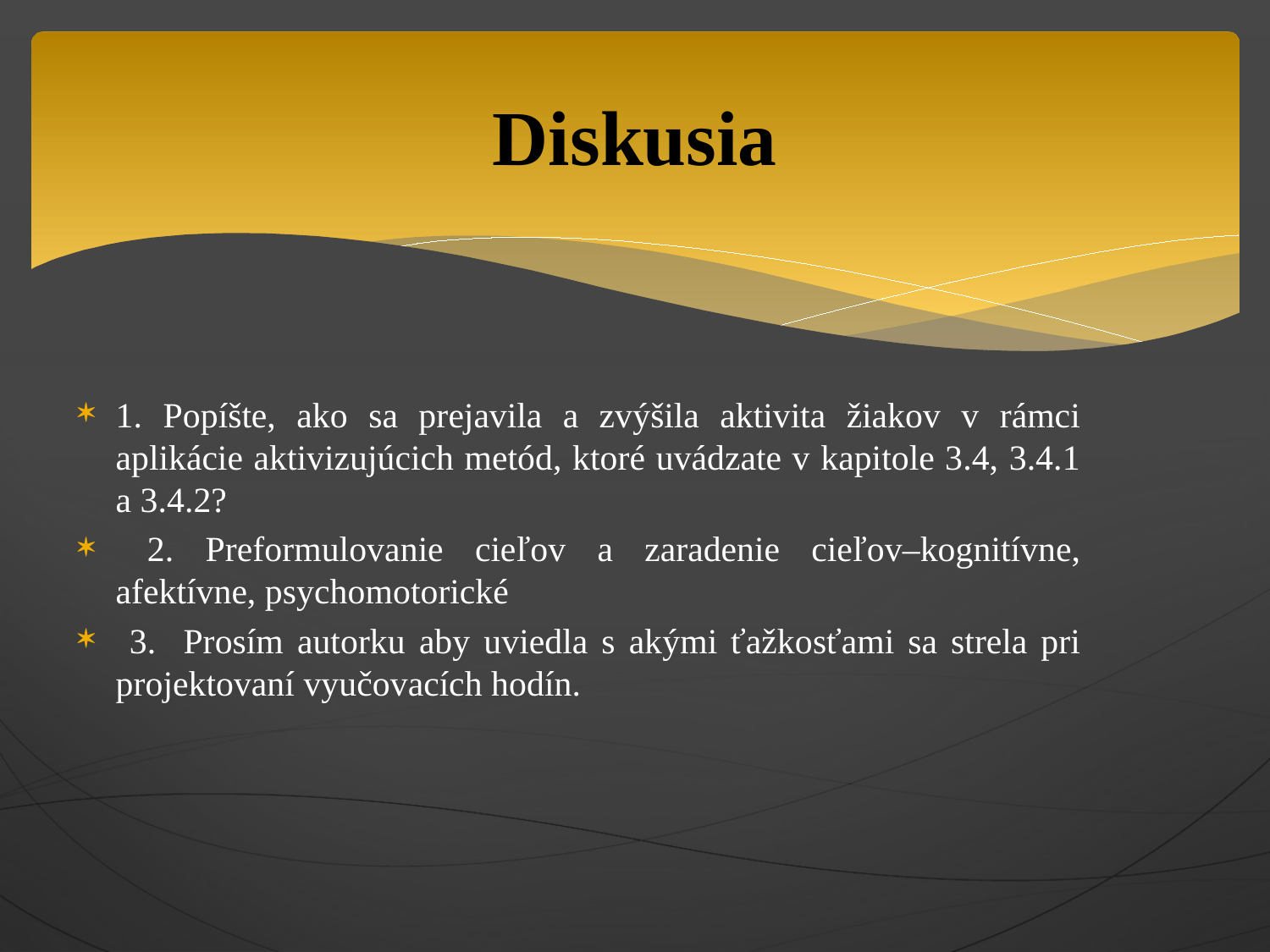

# Diskusia
1. Popíšte, ako sa prejavila a zvýšila aktivita žiakov v rámci aplikácie aktivizujúcich metód, ktoré uvádzate v kapitole 3.4, 3.4.1 a 3.4.2?
 2. Preformulovanie cieľov a zaradenie cieľov–kognitívne, afektívne, psychomotorické
 3.  Prosím autorku aby uviedla s akými ťažkosťami sa strela pri projektovaní vyučovacích hodín.